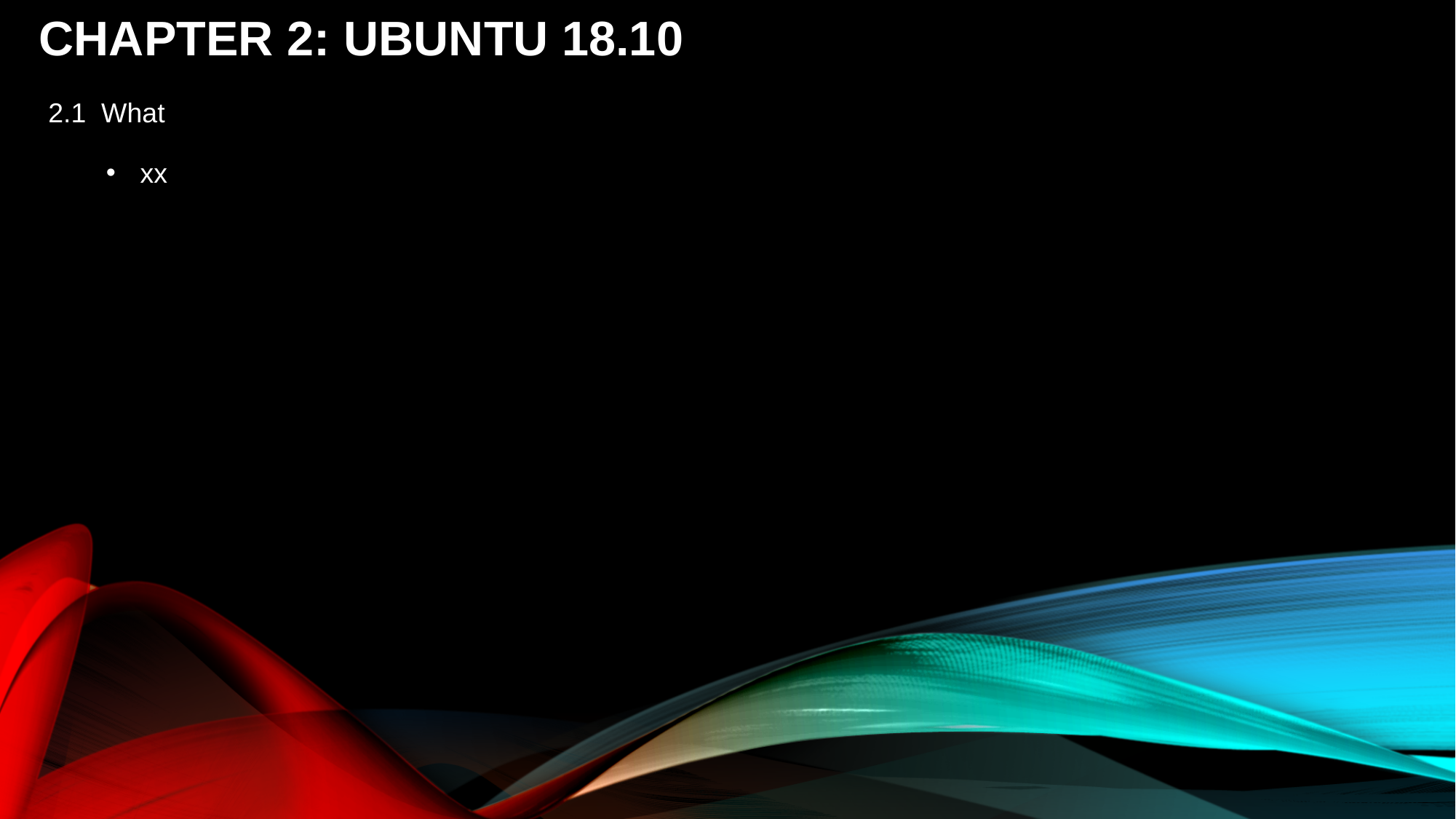

# Chapter 2: Ubuntu 18.10
2.1  What
xx